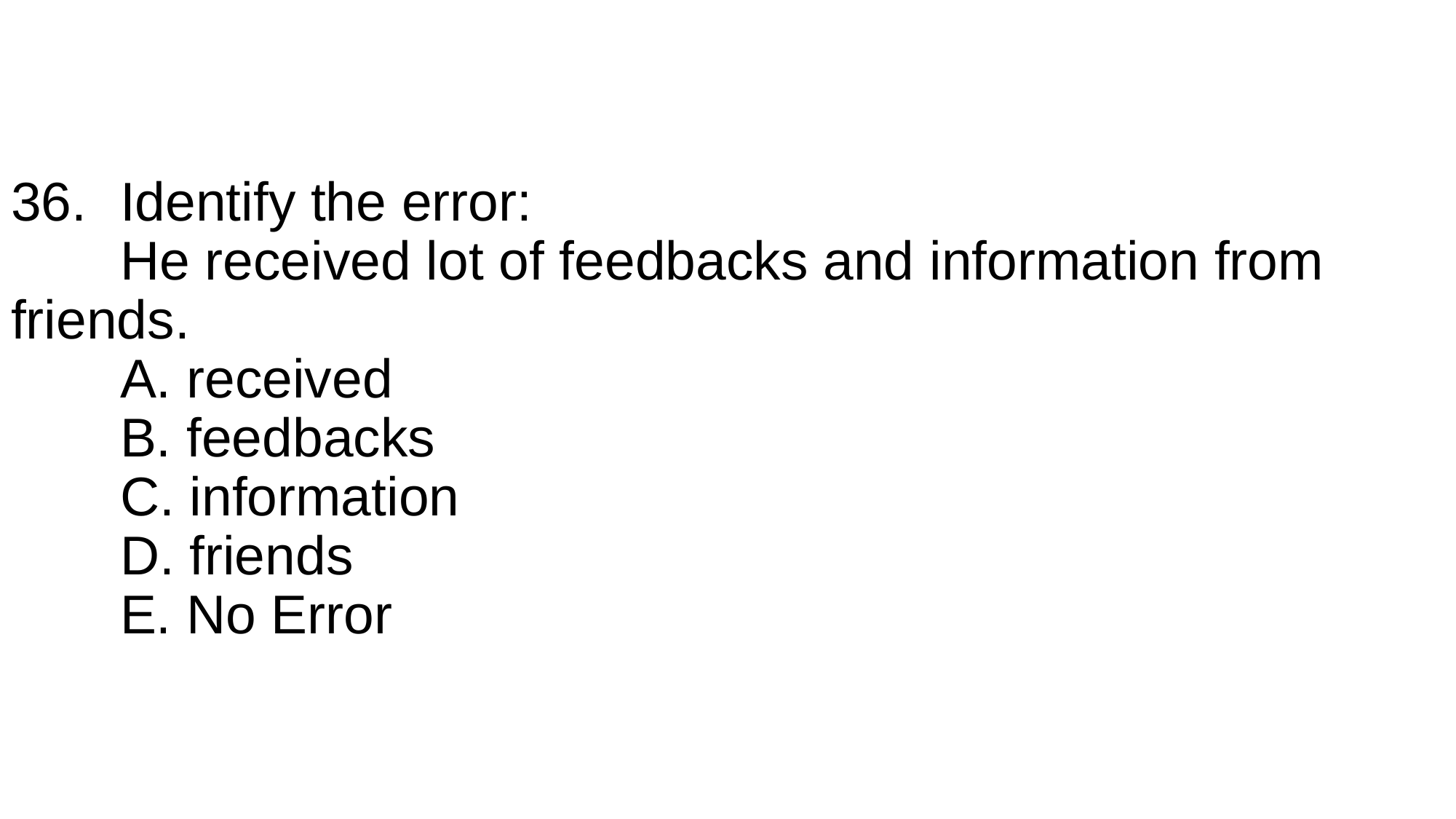

# 36. 	Identify the error: He received lot of feedbacks and information from friends. A. received B. feedbacks C. information D. friends E. No Error